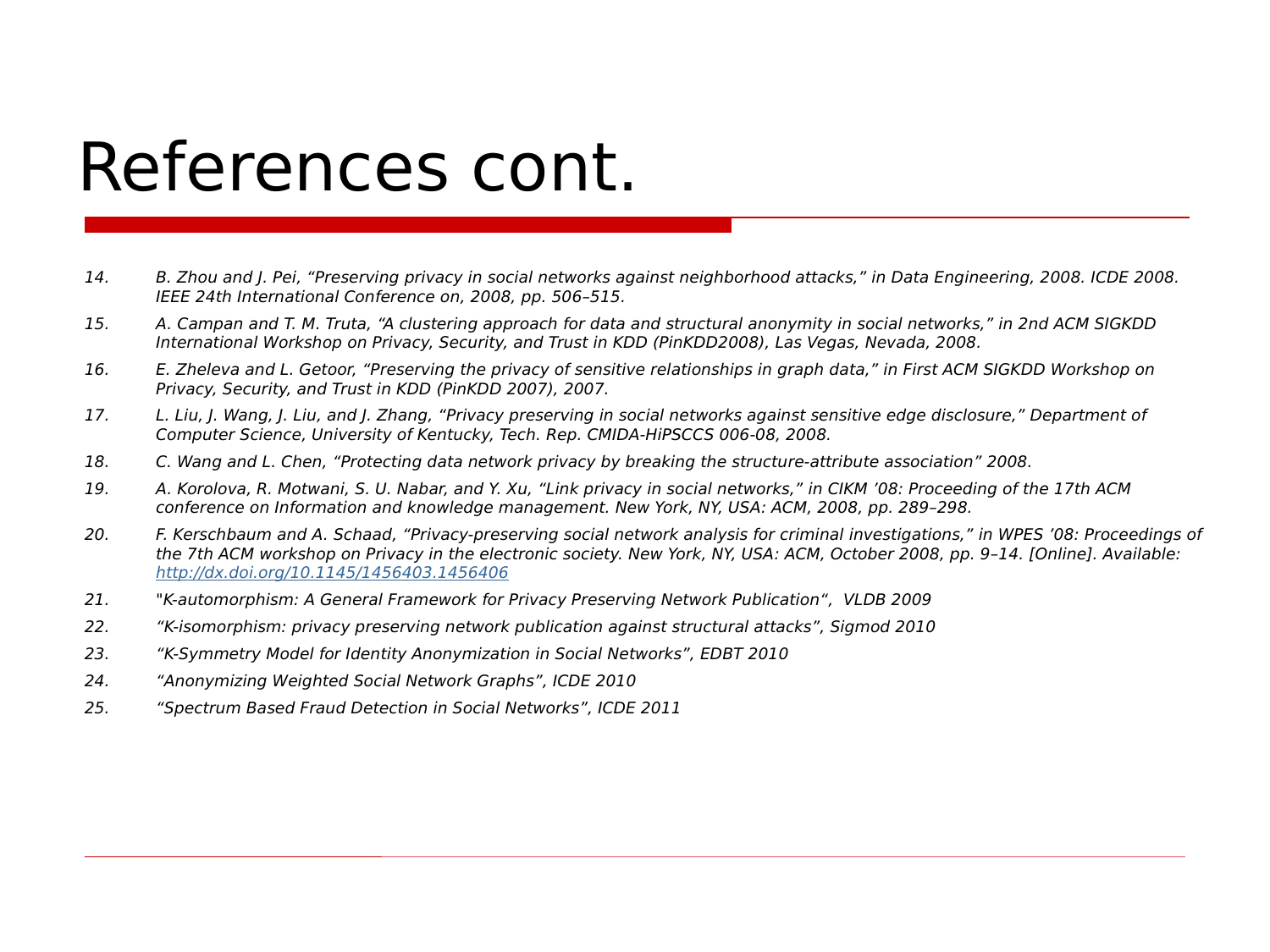

References cont.
B. Zhou and J. Pei, “Preserving privacy in social networks against neighborhood attacks,” in Data Engineering, 2008. ICDE 2008. IEEE 24th International Conference on, 2008, pp. 506–515.
A. Campan and T. M. Truta, “A clustering approach for data and structural anonymity in social networks,” in 2nd ACM SIGKDD International Workshop on Privacy, Security, and Trust in KDD (PinKDD2008), Las Vegas, Nevada, 2008.
E. Zheleva and L. Getoor, “Preserving the privacy of sensitive relationships in graph data,” in First ACM SIGKDD Workshop on Privacy, Security, and Trust in KDD (PinKDD 2007), 2007.
L. Liu, J. Wang, J. Liu, and J. Zhang, “Privacy preserving in social networks against sensitive edge disclosure,” Department of Computer Science, University of Kentucky, Tech. Rep. CMIDA-HiPSCCS 006-08, 2008.
C. Wang and L. Chen, “Protecting data network privacy by breaking the structure-attribute association” 2008.
A. Korolova, R. Motwani, S. U. Nabar, and Y. Xu, “Link privacy in social networks,” in CIKM ’08: Proceeding of the 17th ACM conference on Information and knowledge management. New York, NY, USA: ACM, 2008, pp. 289–298.
F. Kerschbaum and A. Schaad, “Privacy-preserving social network analysis for criminal investigations,” in WPES ’08: Proceedings of the 7th ACM workshop on Privacy in the electronic society. New York, NY, USA: ACM, October 2008, pp. 9–14. [Online]. Available: http://dx.doi.org/10.1145/1456403.1456406
"K-automorphism: A General Framework for Privacy Preserving Network Publication“,  VLDB 2009
“K-isomorphism: privacy preserving network publication against structural attacks”, Sigmod 2010
“K-Symmetry Model for Identity Anonymization in Social Networks”, EDBT 2010
“Anonymizing Weighted Social Network Graphs”, ICDE 2010
“Spectrum Based Fraud Detection in Social Networks”, ICDE 2011